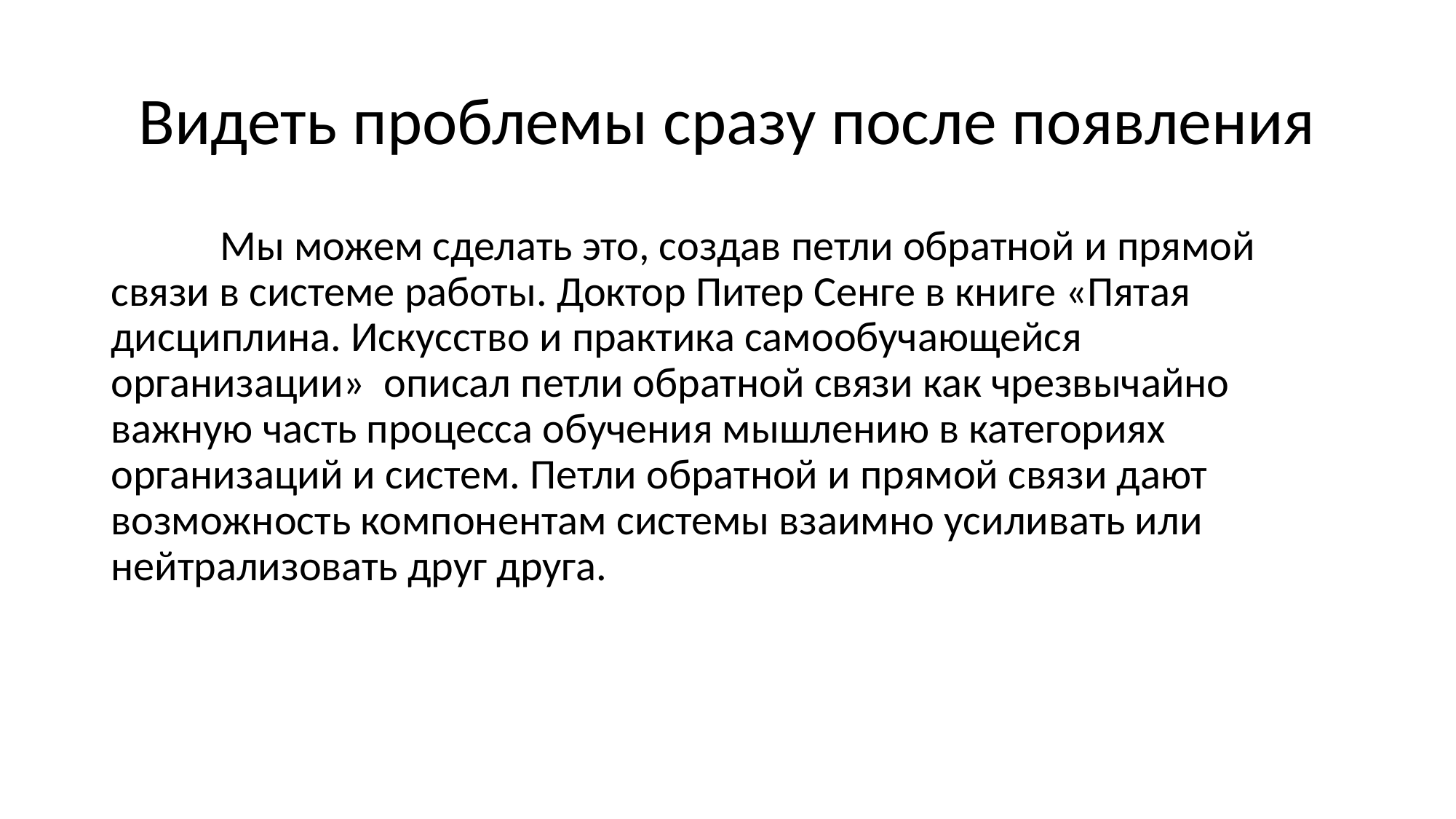

# Видеть проблемы сразу после появления
	Мы можем сделать это, создав петли обратной и прямой связи в системе работы. Доктор Питер Сенге в книге «Пятая дисциплина. Искусство и практика самообучающейся организации»  описал петли обратной связи как чрезвычайно важную часть процесса обучения мышлению в категориях организаций и систем. Петли обратной и прямой связи дают возможность компонентам системы взаимно усиливать или нейтрализовать друг друга.